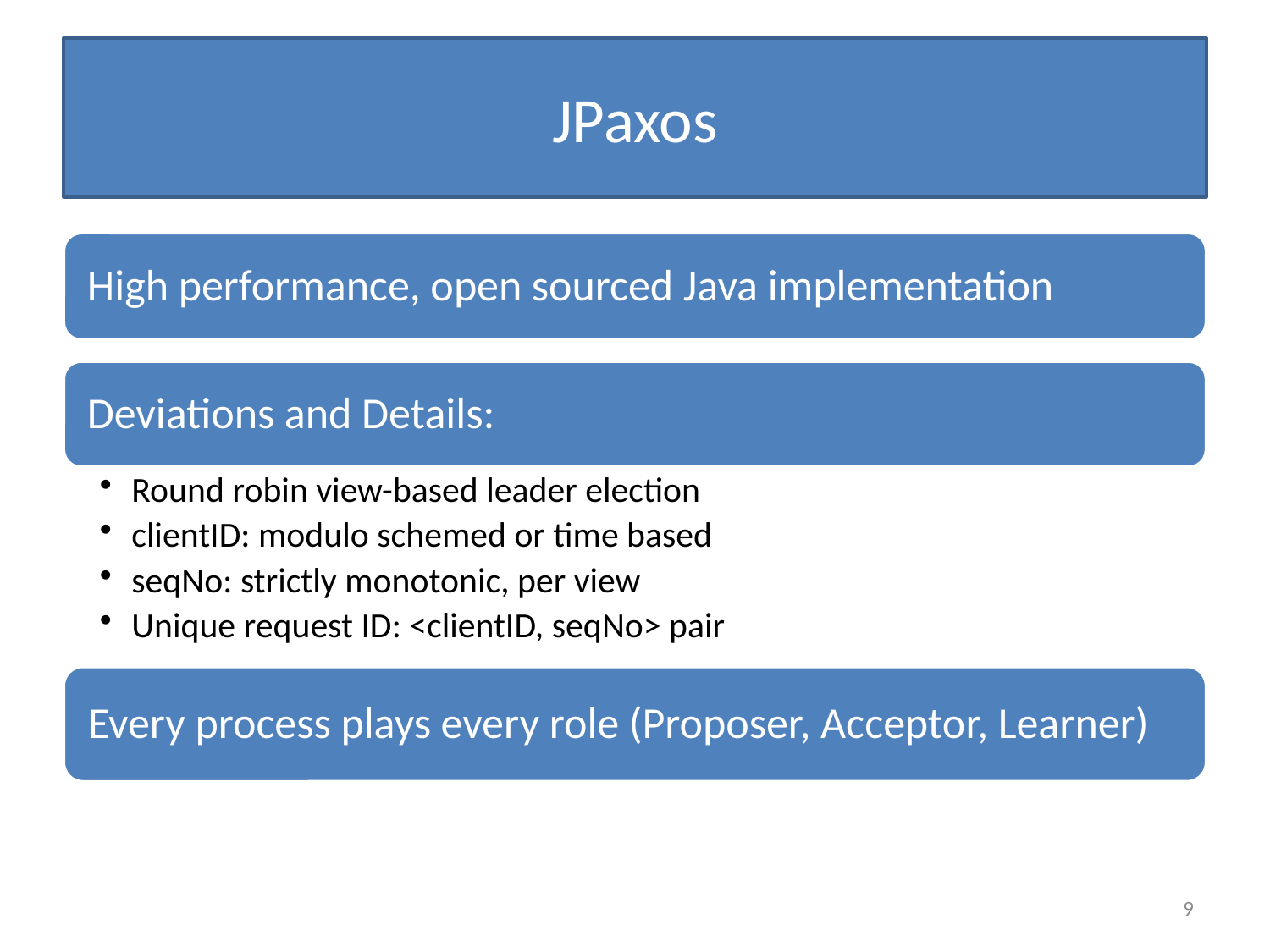

# JPaxos
High performance, open sourced Java implementation
Deviations and Details:
Round robin view-based leader election
clientID: modulo schemed or time based
seqNo: strictly monotonic, per view
Unique request ID: <clientID, seqNo> pair
Every process plays every role (Proposer, Acceptor, Learner)
9